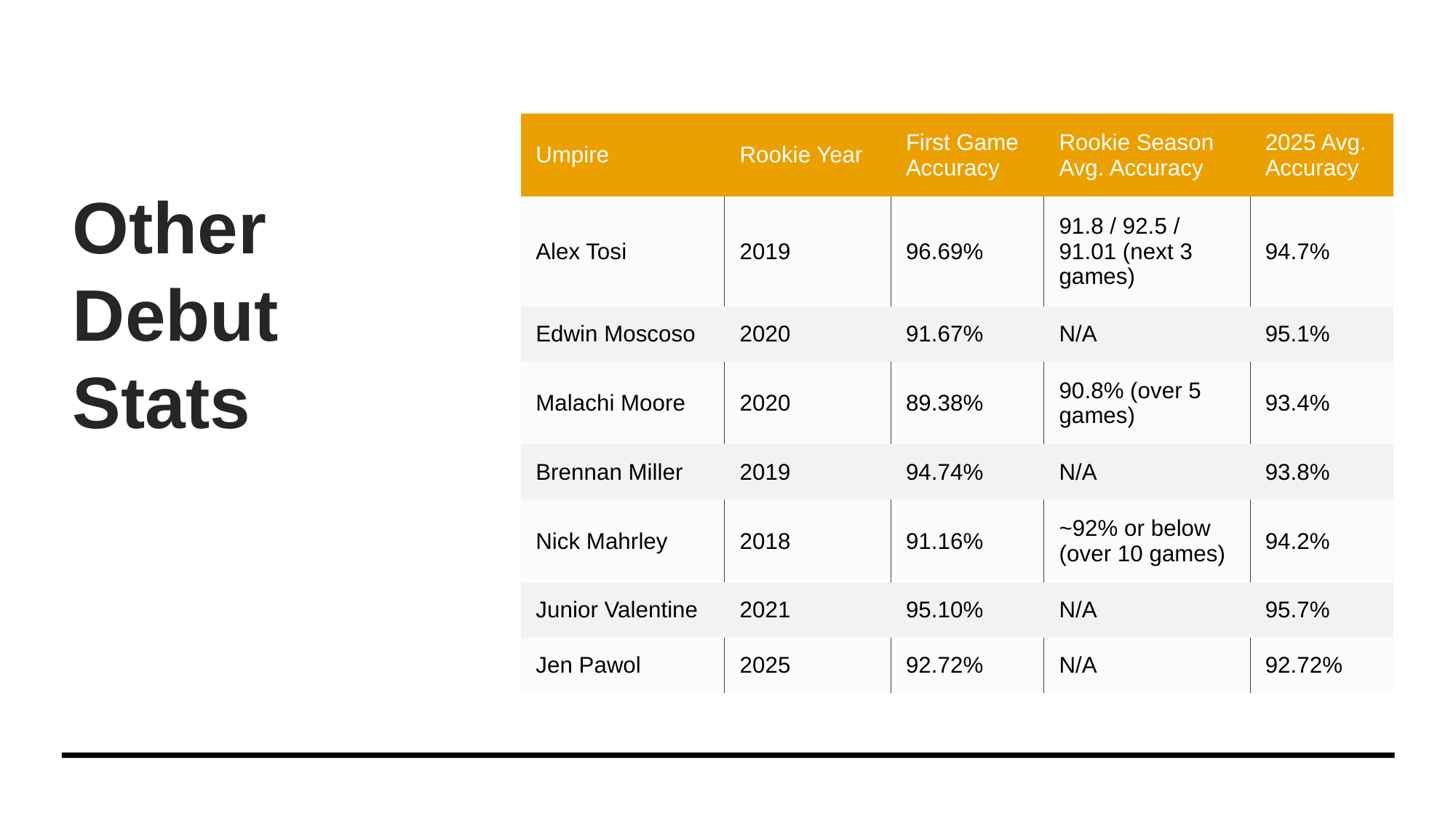

# Other Debut Stats
| Umpire | Rookie Year | First Game Accuracy | Rookie Season Avg. Accuracy | 2025 Avg. Accuracy |
| --- | --- | --- | --- | --- |
| Alex Tosi | 2019 | 96.69% | 91.8 / 92.5 / 91.01 (next 3 games) | 94.7% |
| Edwin Moscoso | 2020 | 91.67% | N/A | 95.1% |
| Malachi Moore | 2020 | 89.38% | 90.8% (over 5 games) | 93.4% |
| Brennan Miller | 2019 | 94.74% | N/A | 93.8% |
| Nick Mahrley | 2018 | 91.16% | ~92% or below (over 10 games) | 94.2% |
| Junior Valentine | 2021 | 95.10% | N/A | 95.7% |
| Jen Pawol | 2025 | 92.72% | N/A | 92.72% |